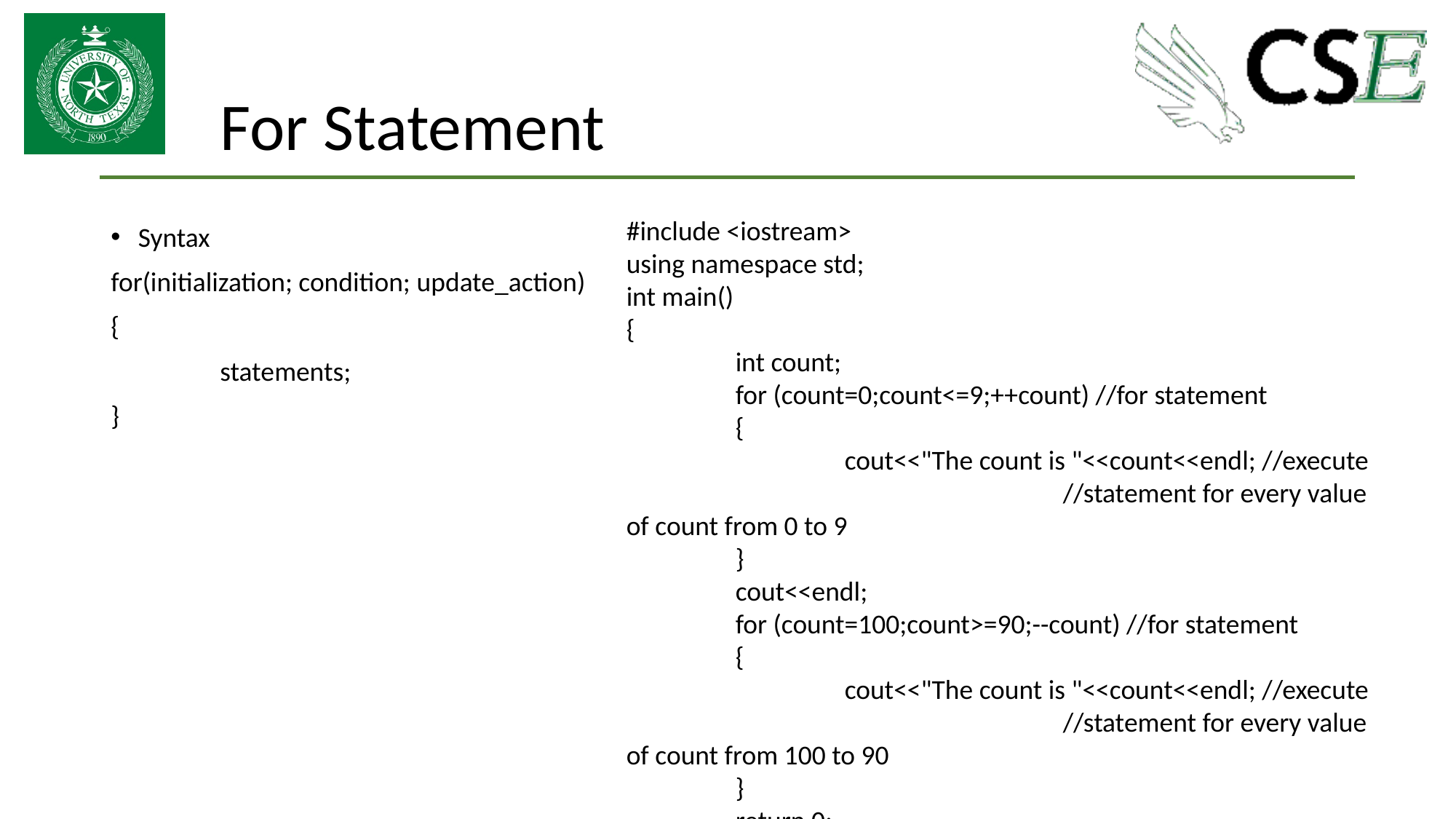

# For Statement
#include <iostream>
using namespace std;
int main()
{
	int count;
	for (count=0;count<=9;++count) //for statement
	{
		cout<<"The count is "<<count<<endl; //execute 				//statement for every value of count from 0 to 9
	}
	cout<<endl;
	for (count=100;count>=90;--count) //for statement
	{
		cout<<"The count is "<<count<<endl; //execute 				//statement for every value of count from 100 to 90
	}
	return 0;
}

Syntax
for(initialization; condition; update_action)
{
	statements;
}